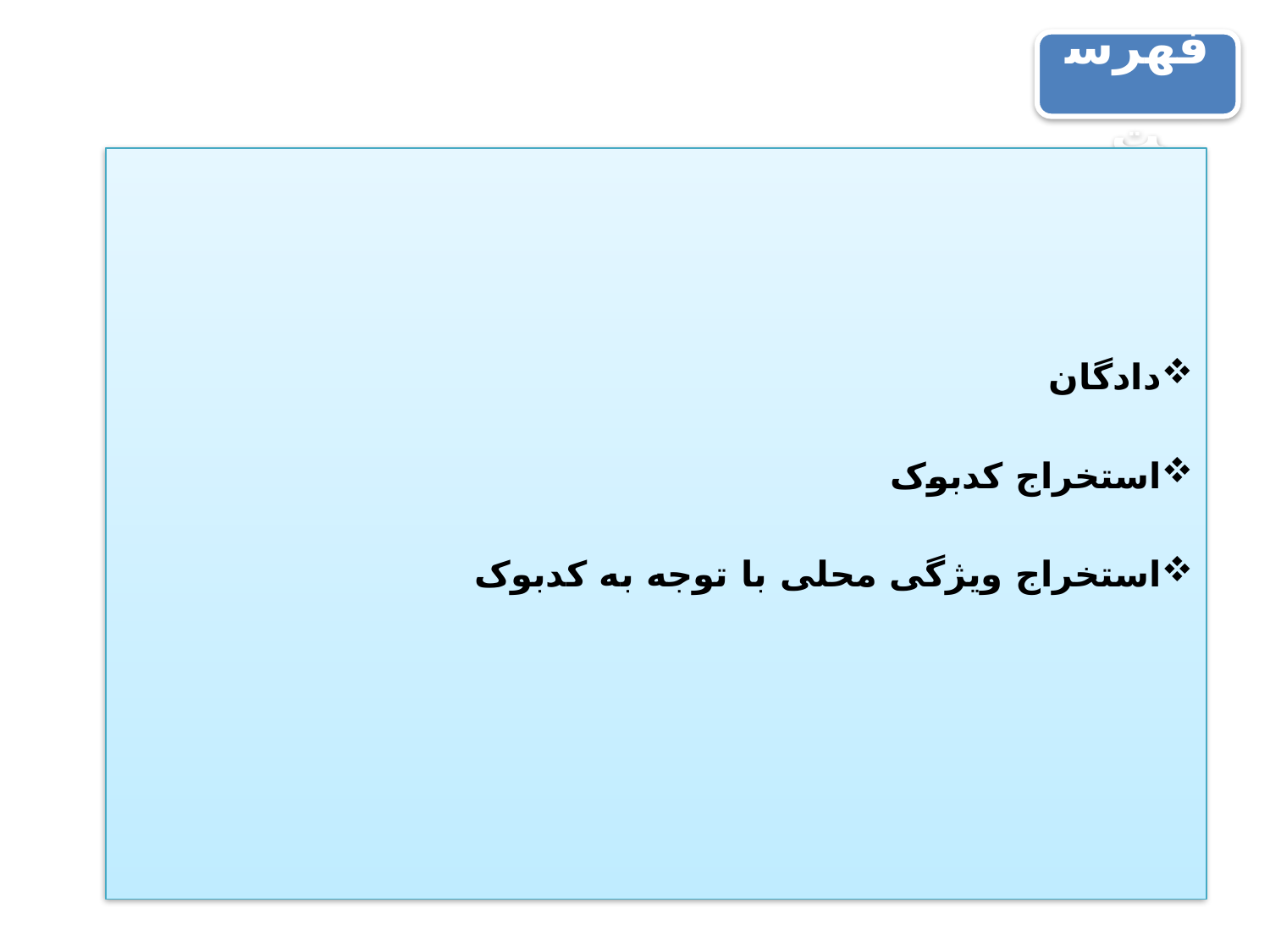

فهرست
دادگان

استخراج کدبوک

استخراج ویژگی محلی با توجه به کدبوک